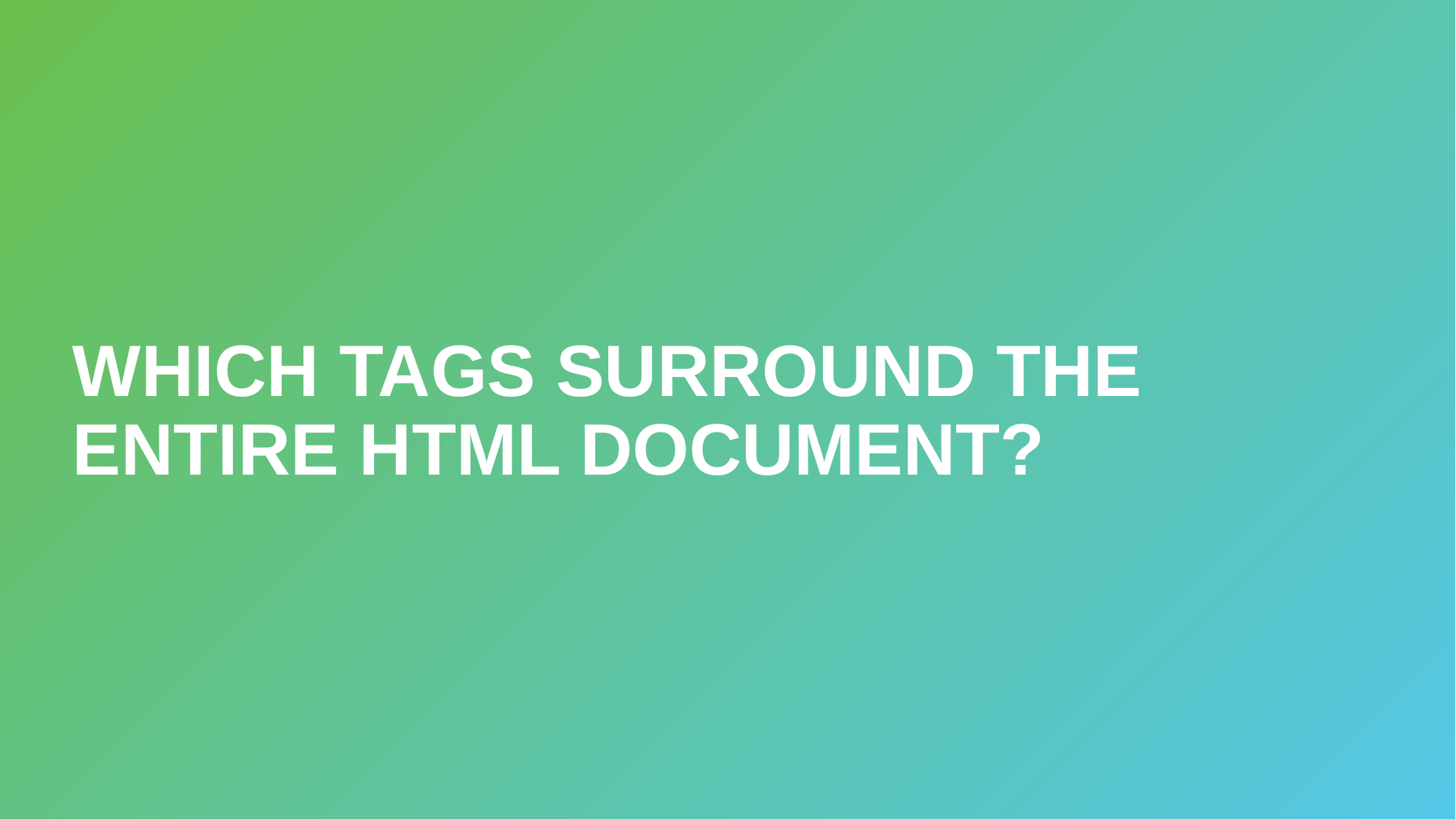

# Which tags surround the entire HTML document?